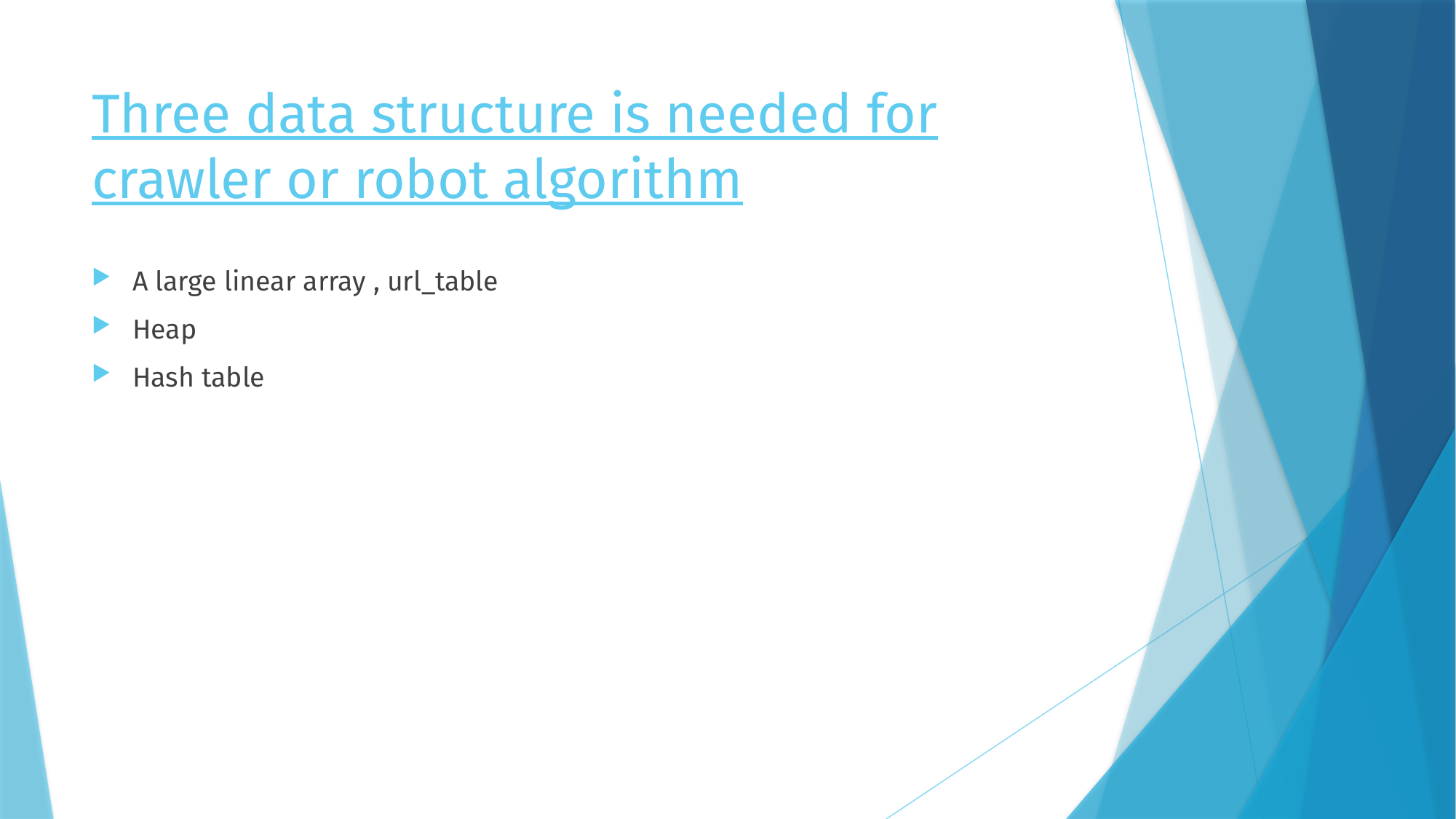

# Three data structure is needed for crawler or robot algorithm
A large linear array , url_table
Heap
Hash table